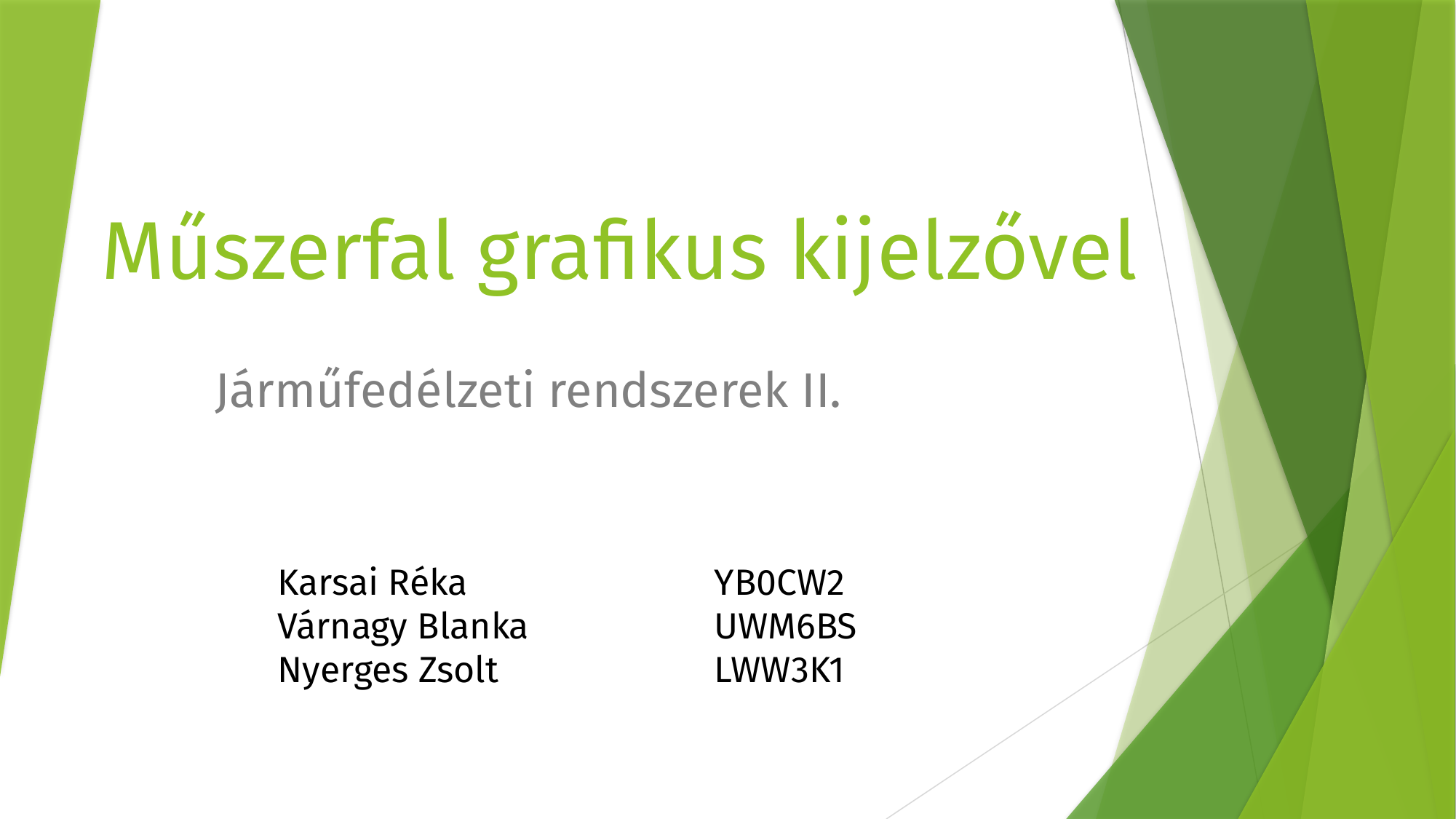

# Műszerfal grafikus kijelzővel
Járműfedélzeti rendszerek II.
Karsai Réka 			YB0CW2
Várnagy Blanka 		UWM6BS
Nyerges Zsolt 		LWW3K1